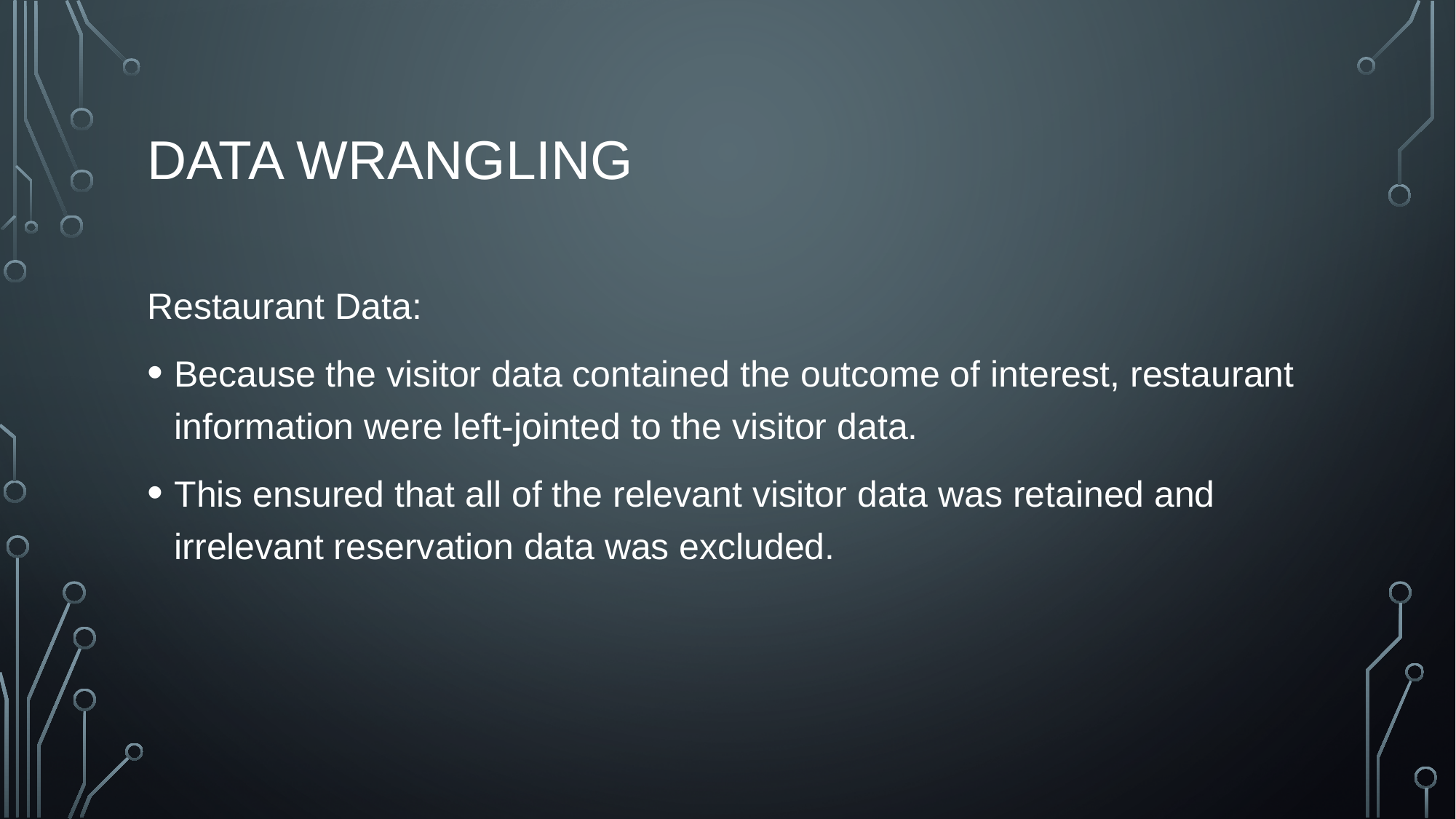

# Data wrangling
Restaurant Data:
Because the visitor data contained the outcome of interest, restaurant information were left-jointed to the visitor data.
This ensured that all of the relevant visitor data was retained and irrelevant reservation data was excluded.